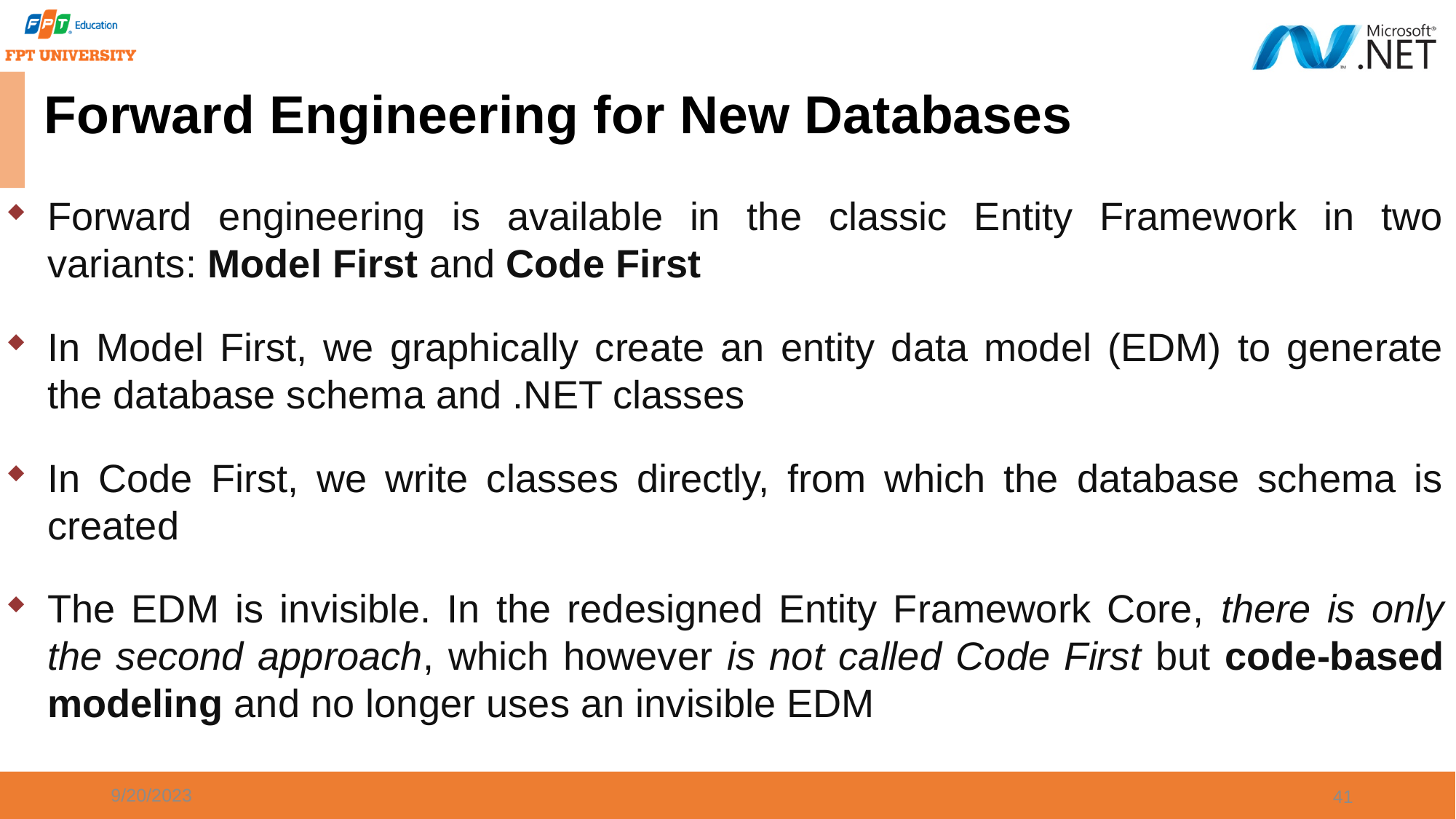

# Forward Engineering for New Databases
Forward engineering is available in the classic Entity Framework in two variants: Model First and Code First
In Model First, we graphically create an entity data model (EDM) to generate the database schema and .NET classes
In Code First, we write classes directly, from which the database schema is created
The EDM is invisible. In the redesigned Entity Framework Core, there is only the second approach, which however is not called Code First but code-based modeling and no longer uses an invisible EDM
9/20/2023
41